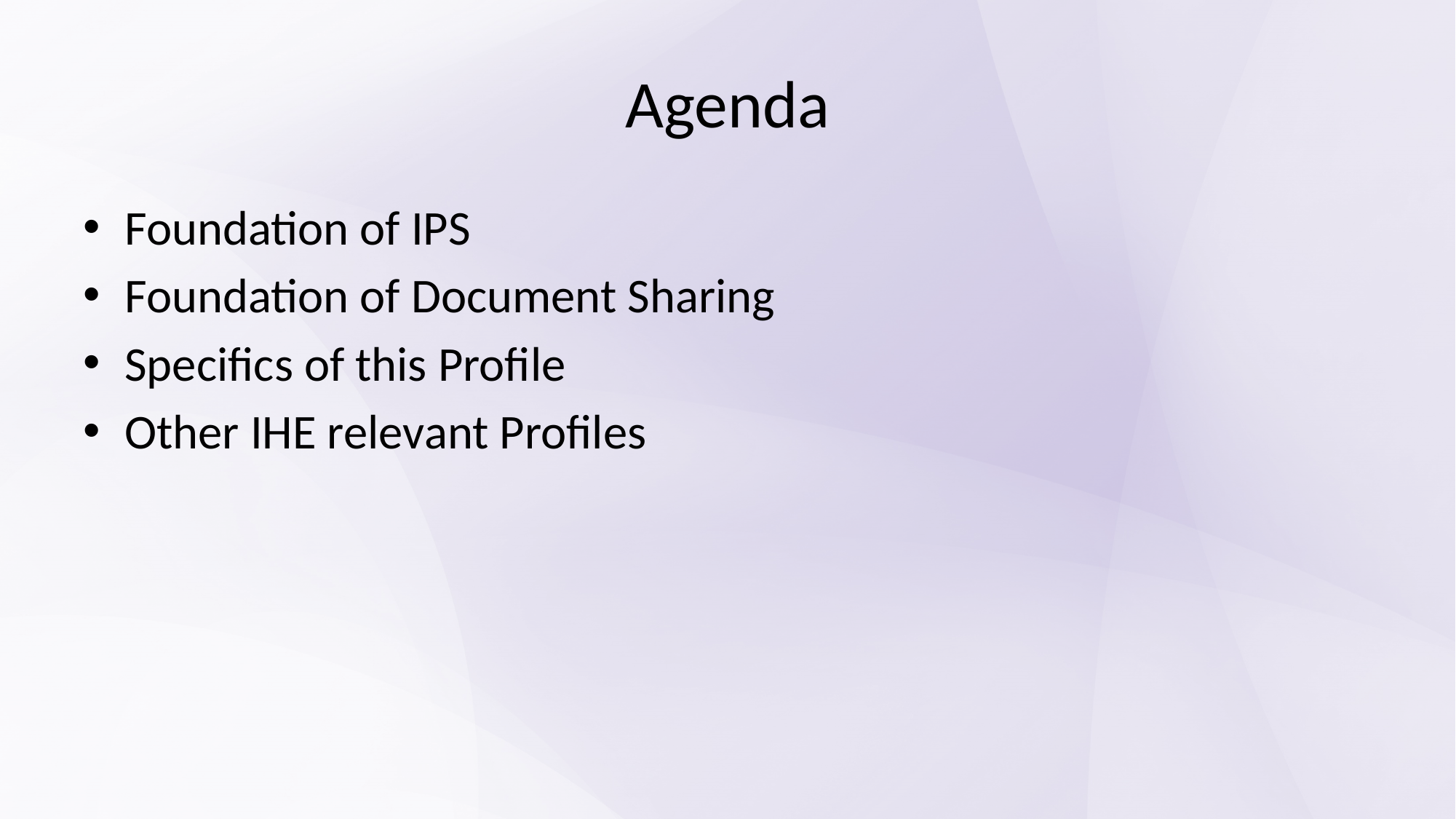

# Agenda
Foundation of IPS
Foundation of Document Sharing
Specifics of this Profile
Other IHE relevant Profiles